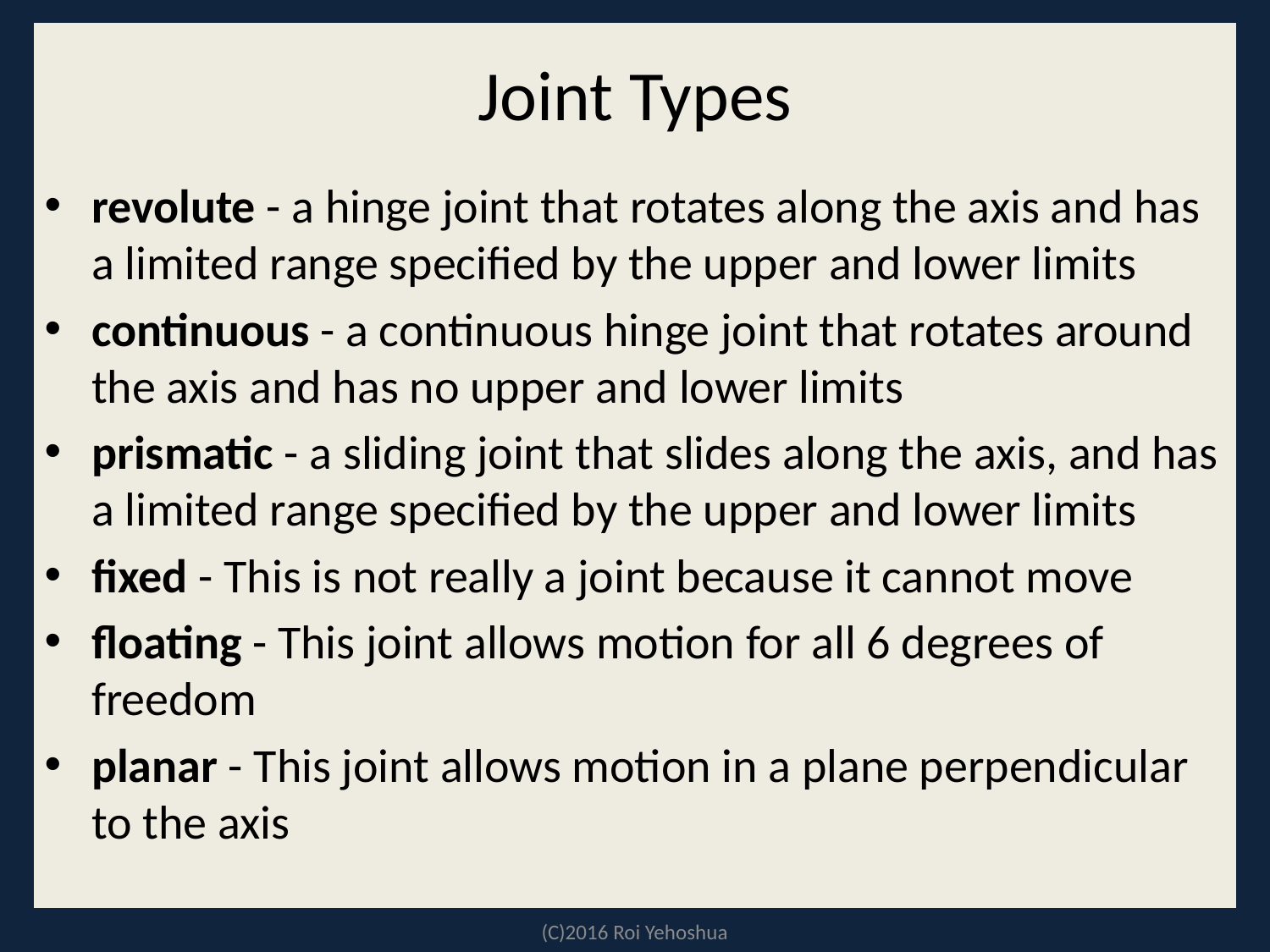

# Joint Types
revolute - a hinge joint that rotates along the axis and has a limited range specified by the upper and lower limits
continuous - a continuous hinge joint that rotates around the axis and has no upper and lower limits
prismatic - a sliding joint that slides along the axis, and has a limited range specified by the upper and lower limits
fixed - This is not really a joint because it cannot move
floating - This joint allows motion for all 6 degrees of freedom
planar - This joint allows motion in a plane perpendicular to the axis

(C)2016 Roi Yehoshua